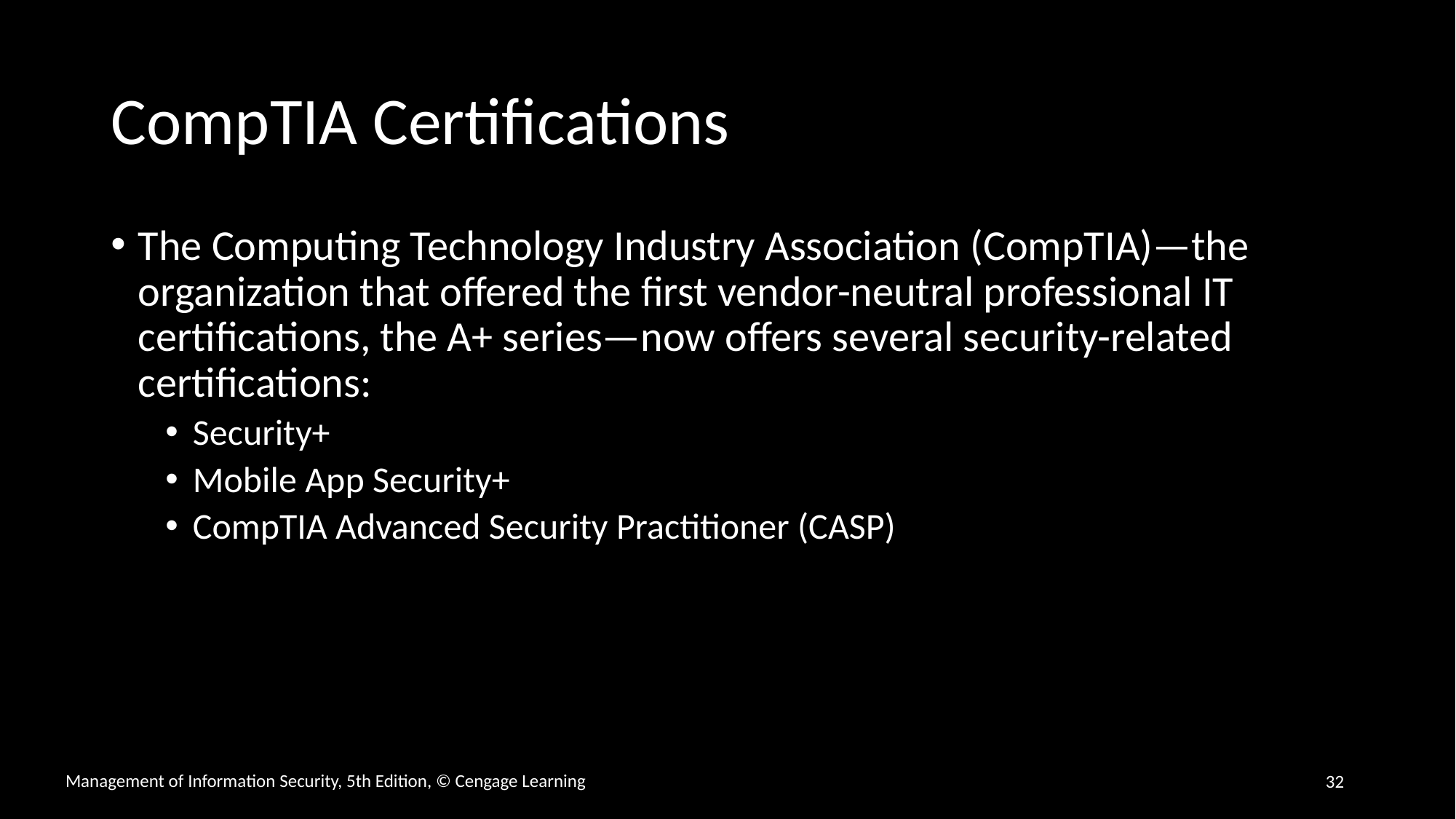

# CompTIA Certifications
The Computing Technology Industry Association (CompTIA)—the organization that offered the first vendor-neutral professional IT certifications, the A+ series—now offers several security-related certifications:
Security+
Mobile App Security+
CompTIA Advanced Security Practitioner (CASP)
32
Management of Information Security, 5th Edition, © Cengage Learning